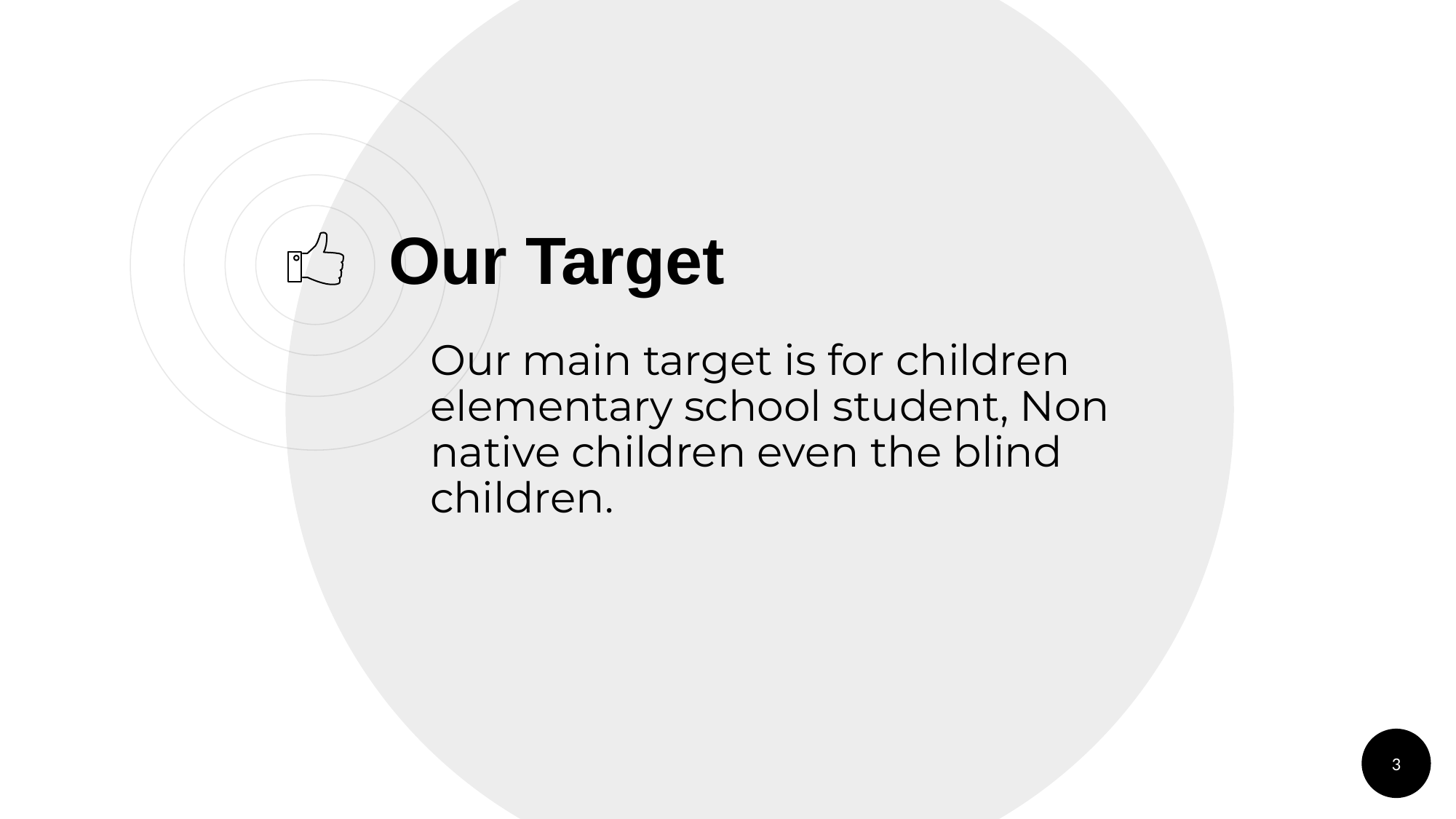

Our Target

Our main target is for children elementary school student, Non native children even the blind children.
3